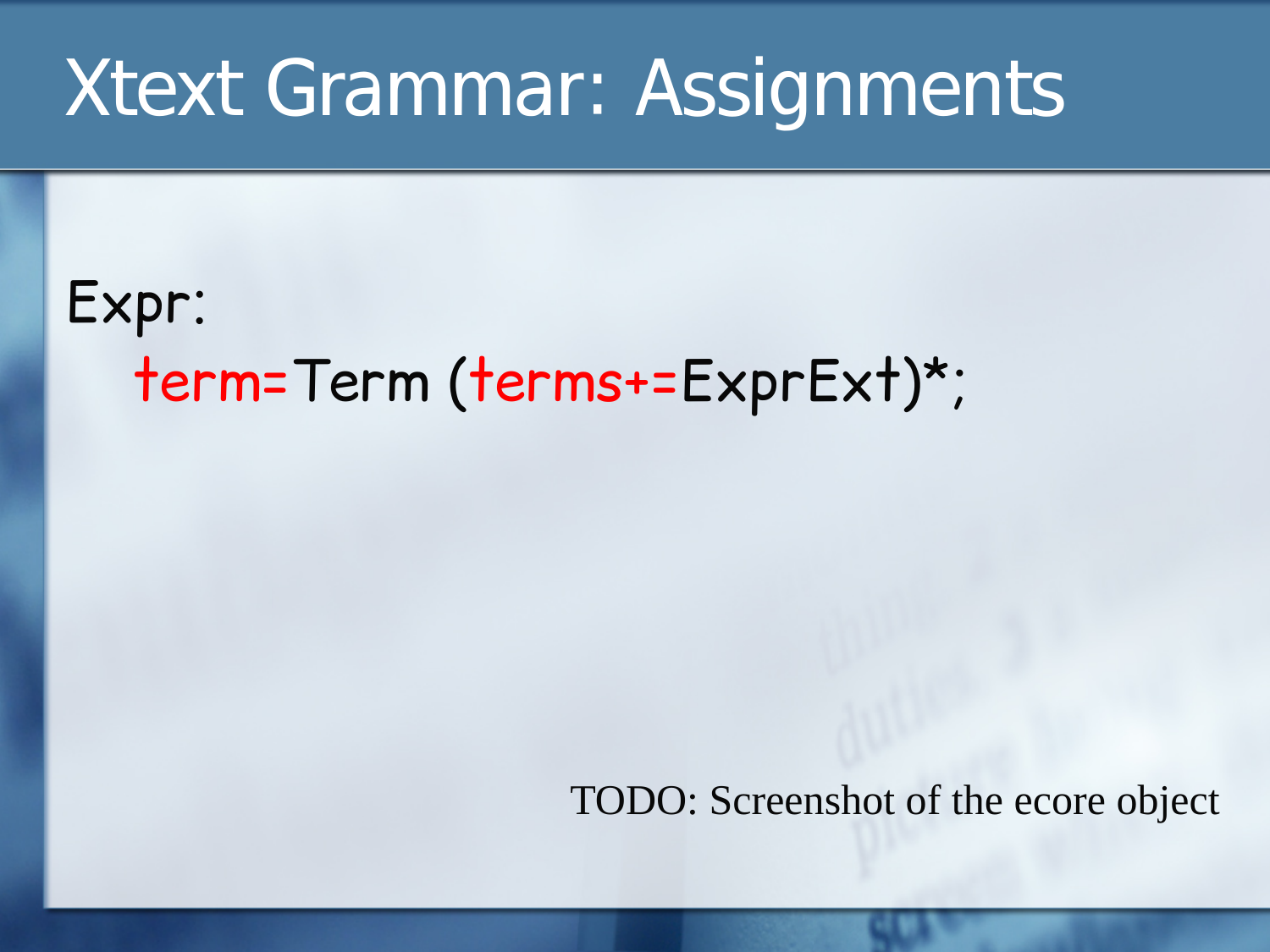

# Xtext Grammar: Assignments

Expr:
    term=Term (terms+=ExprExt)*;
TODO: Screenshot of the ecore object